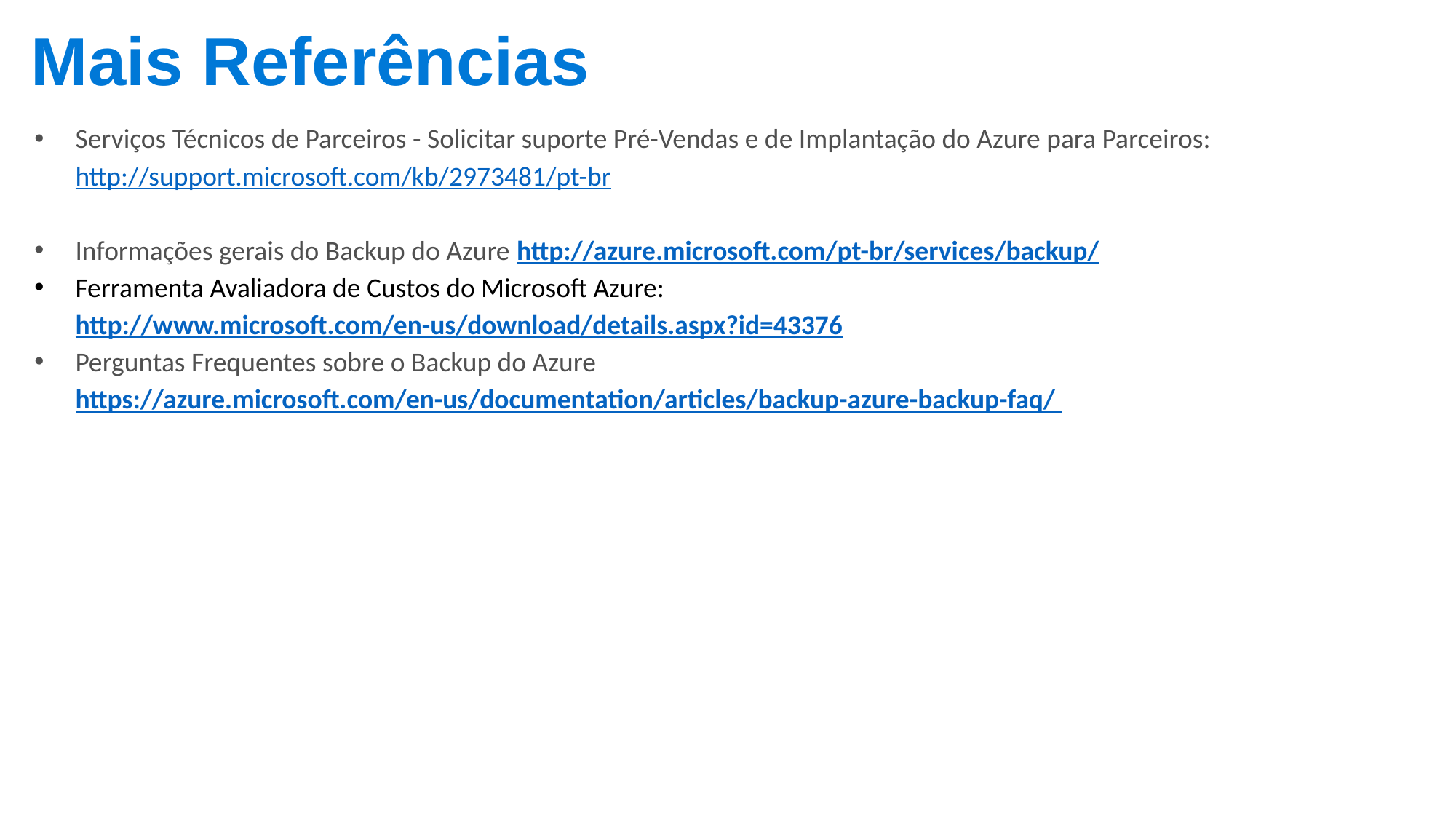

# Mais Referências
Serviços Técnicos de Parceiros - Solicitar suporte Pré-Vendas e de Implantação do Azure para Parceiros:  http://support.microsoft.com/kb/2973481/pt-br

Informações gerais do Backup do Azure http://azure.microsoft.com/pt-br/services/backup/
Ferramenta Avaliadora de Custos do Microsoft Azure: http://www.microsoft.com/en-us/download/details.aspx?id=43376
Perguntas Frequentes sobre o Backup do Azure https://azure.microsoft.com/en-us/documentation/articles/backup-azure-backup-faq/